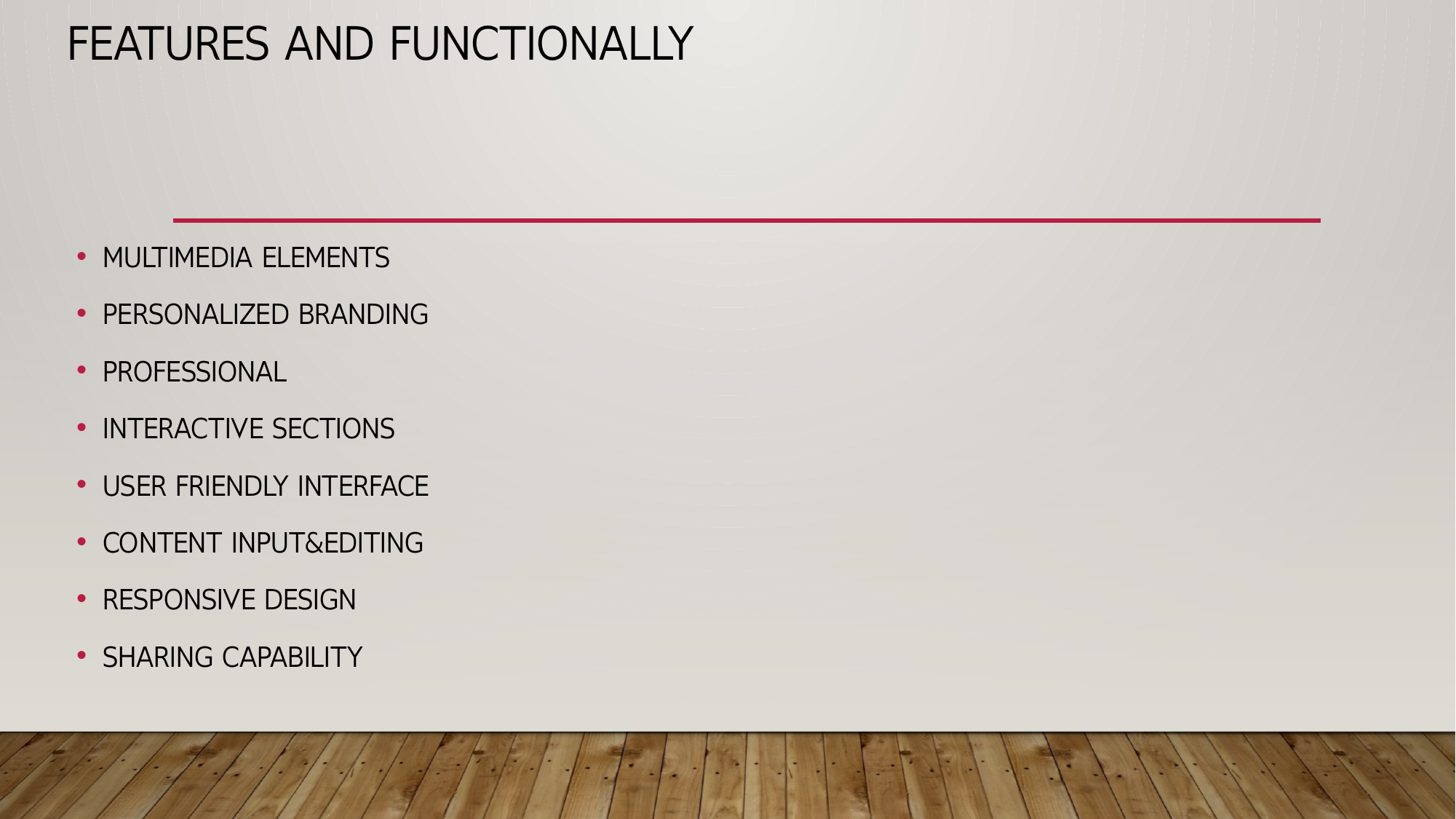

# FEATURES AND FUNCTIONALLY
MULTIMEDIA ELEMENTS
PERSONALIZED BRANDING
PROFESSIONAL
INTERACTIVE SECTIONS
USER FRIENDLY INTERFACE
CONTENT INPUT&EDITING
RESPONSIVE DESIGN
SHARING CAPABILITY